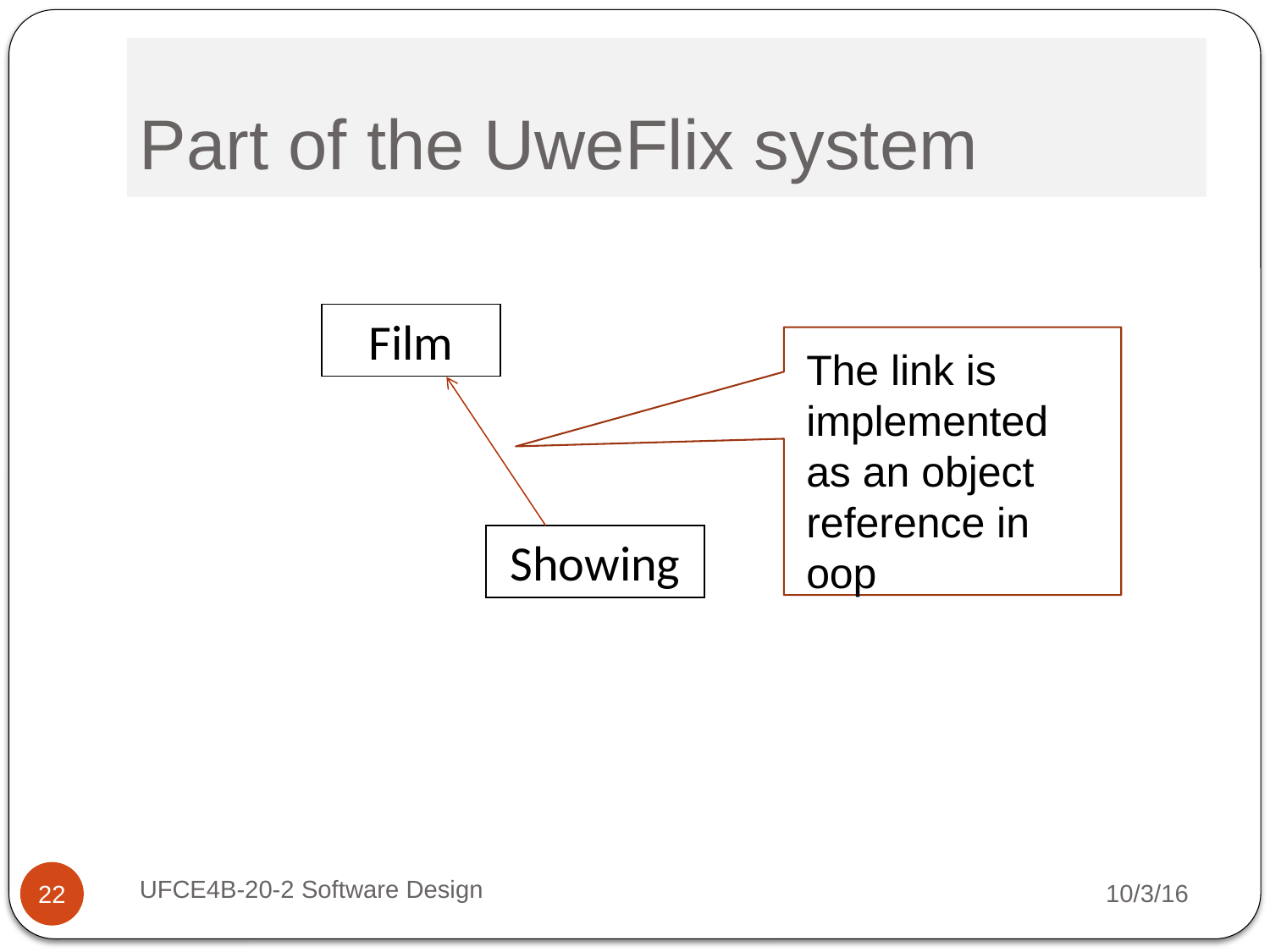

# Part of the UweFlix system
Film

The link is implemented as an object reference in oop
Showing
UFCE4B-20-2 Software Design
10/3/16
22